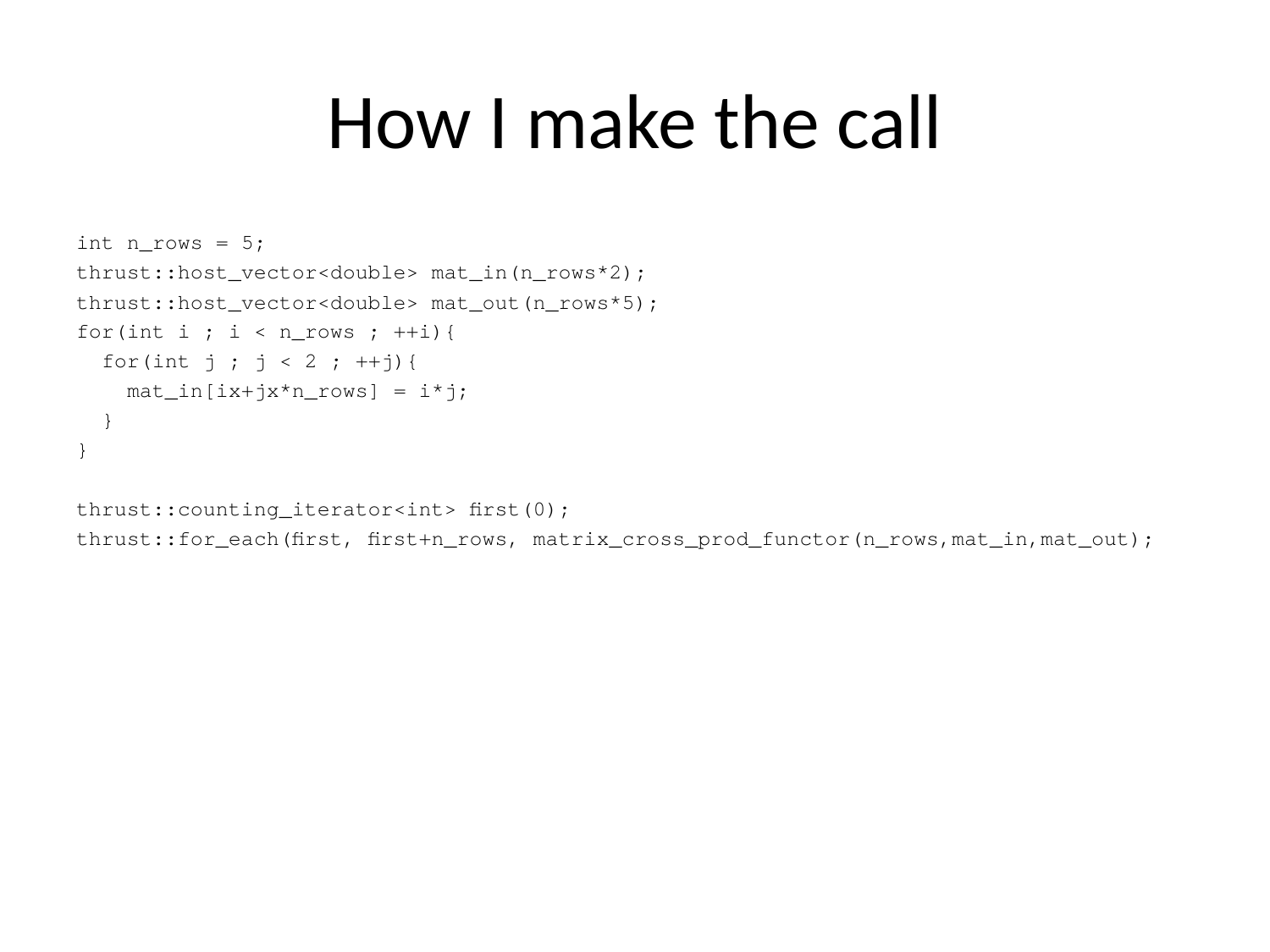

# How I make the call
int n_rows = 5;
thrust::host_vector<double> mat_in(n_rows*2);
thrust::host_vector<double> mat_out(n_rows*5);
for(int i ; i < n_rows ; ++i){
  for(int j ; j < 2 ; ++j){
    mat_in[ix+jx*n_rows] = i*j;
  }
}

thrust::counting_iterator<int> first(0);
thrust::for_each(first, first+n_rows, matrix_cross_prod_functor(n_rows,mat_in,mat_out);